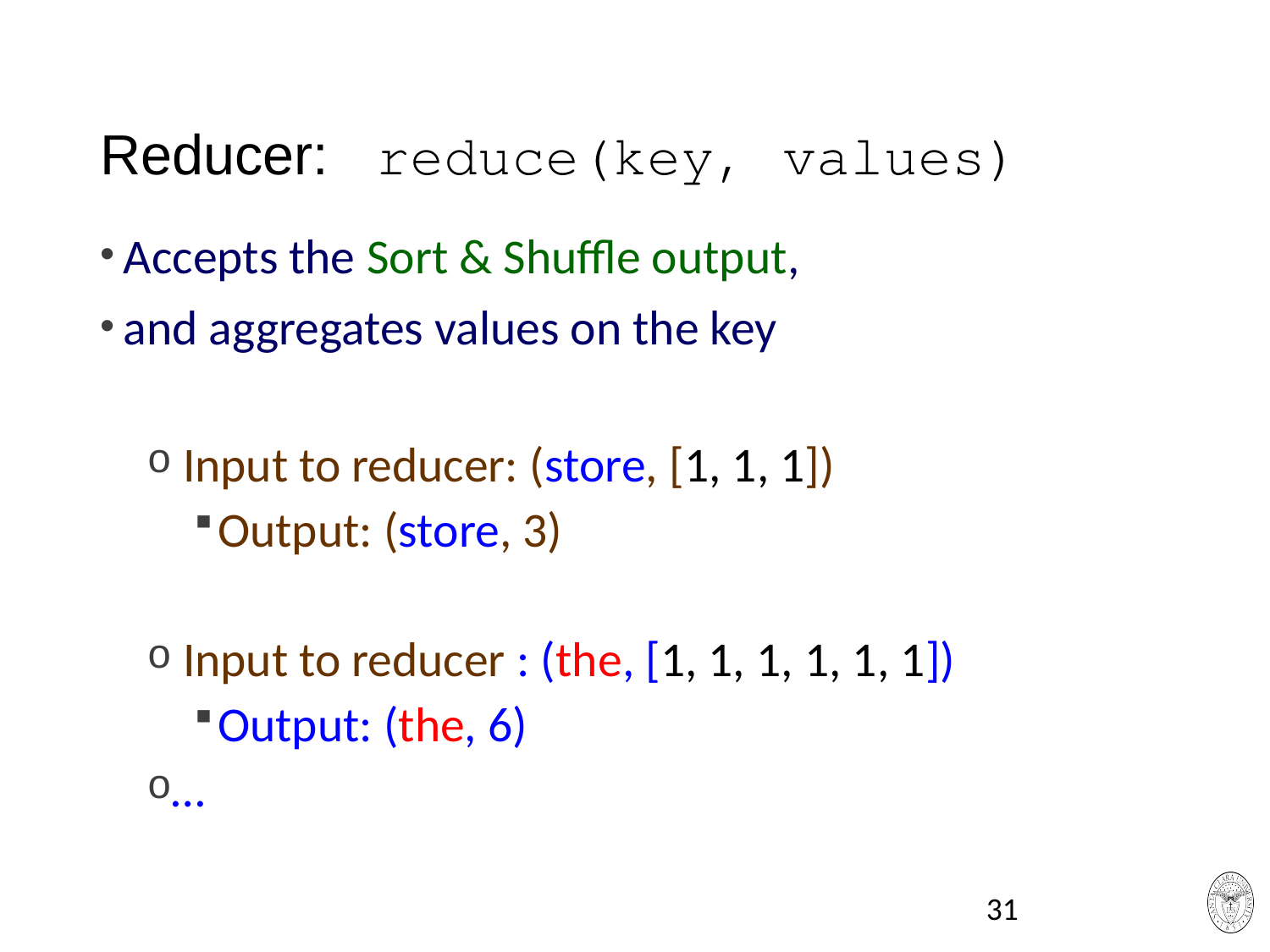

# Reducer:   reduce(key, values)
Accepts the Sort & Shuffle output,
and aggregates values on the key

 Input to reducer: (store, [1, 1, 1])
Output: (store, 3)

 Input to reducer : (the, [1, 1, 1, 1, 1, 1])
Output: (the, 6)
…

31